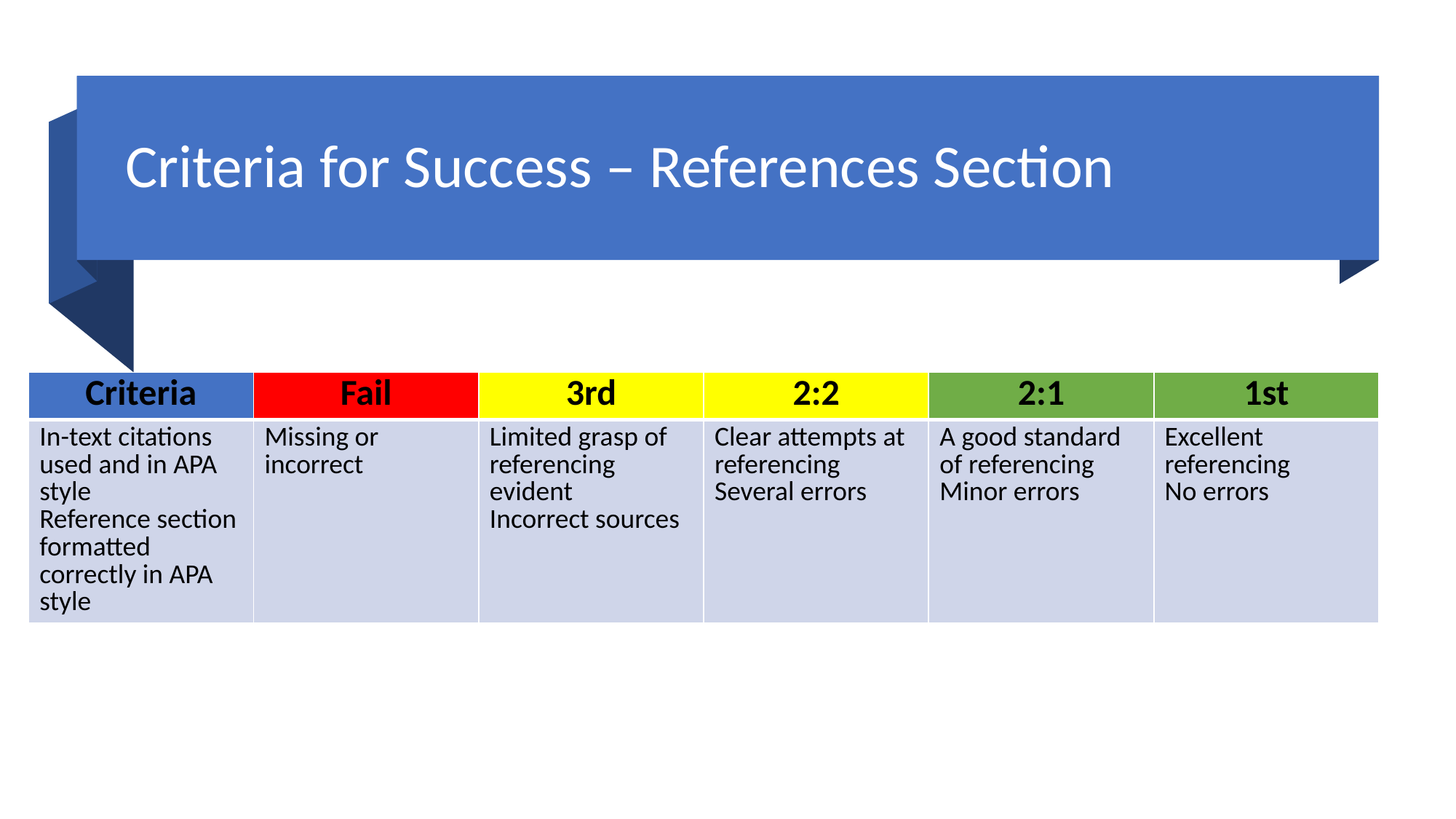

# Criteria for Success – References Section

| Criteria | Fail | 3rd | 2:2 | 2:1 | 1st |
| --- | --- | --- | --- | --- | --- |
| In-text citations used and in APA style Reference section formatted correctly in APA style | Missing or incorrect | Limited grasp of referencing evident Incorrect sources | Clear attempts at referencing Several errors | A good standard of referencing Minor errors | Excellent referencing No errors |